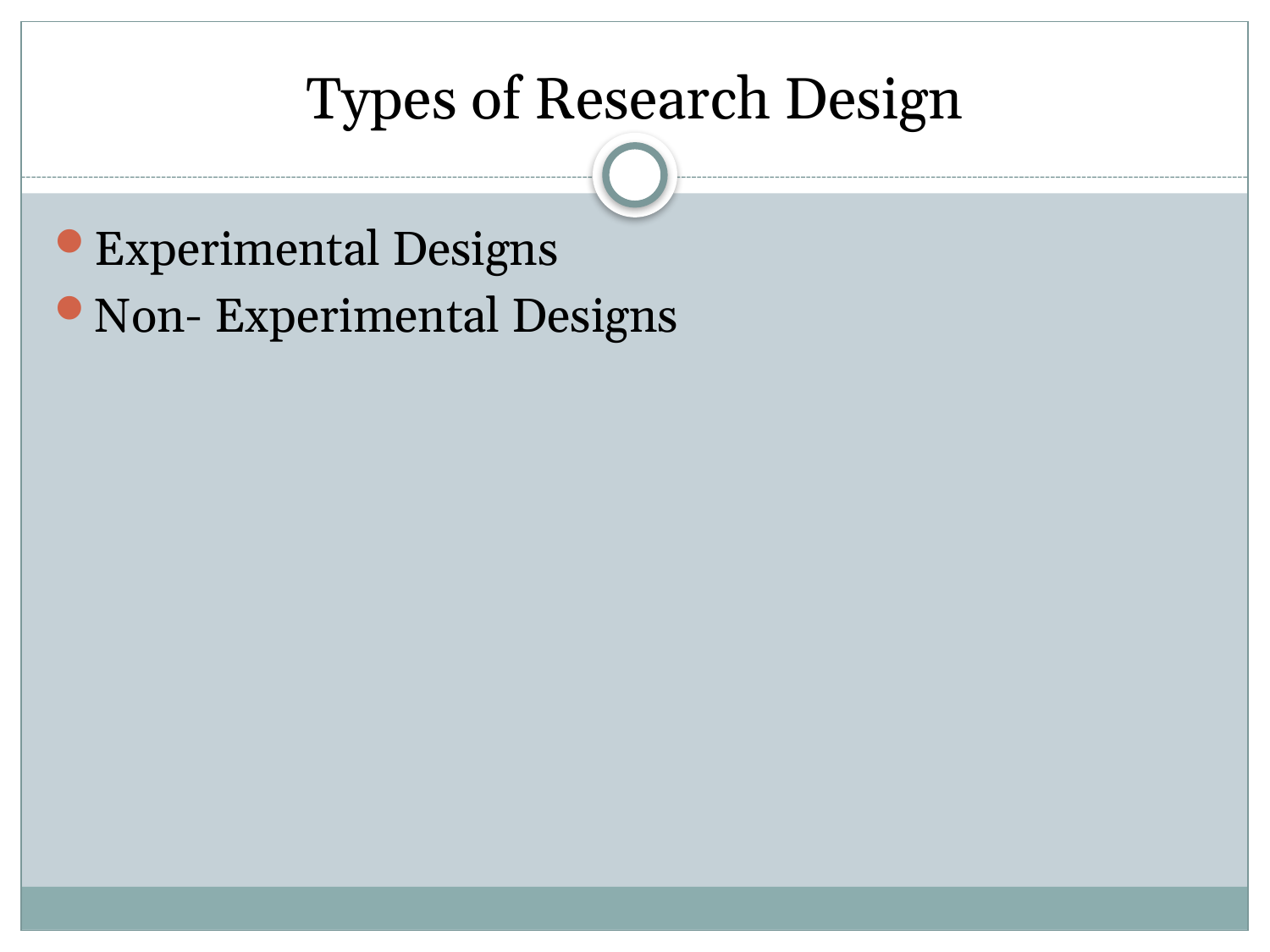

# Types of Research Design
Experimental Designs
Non- Experimental Designs